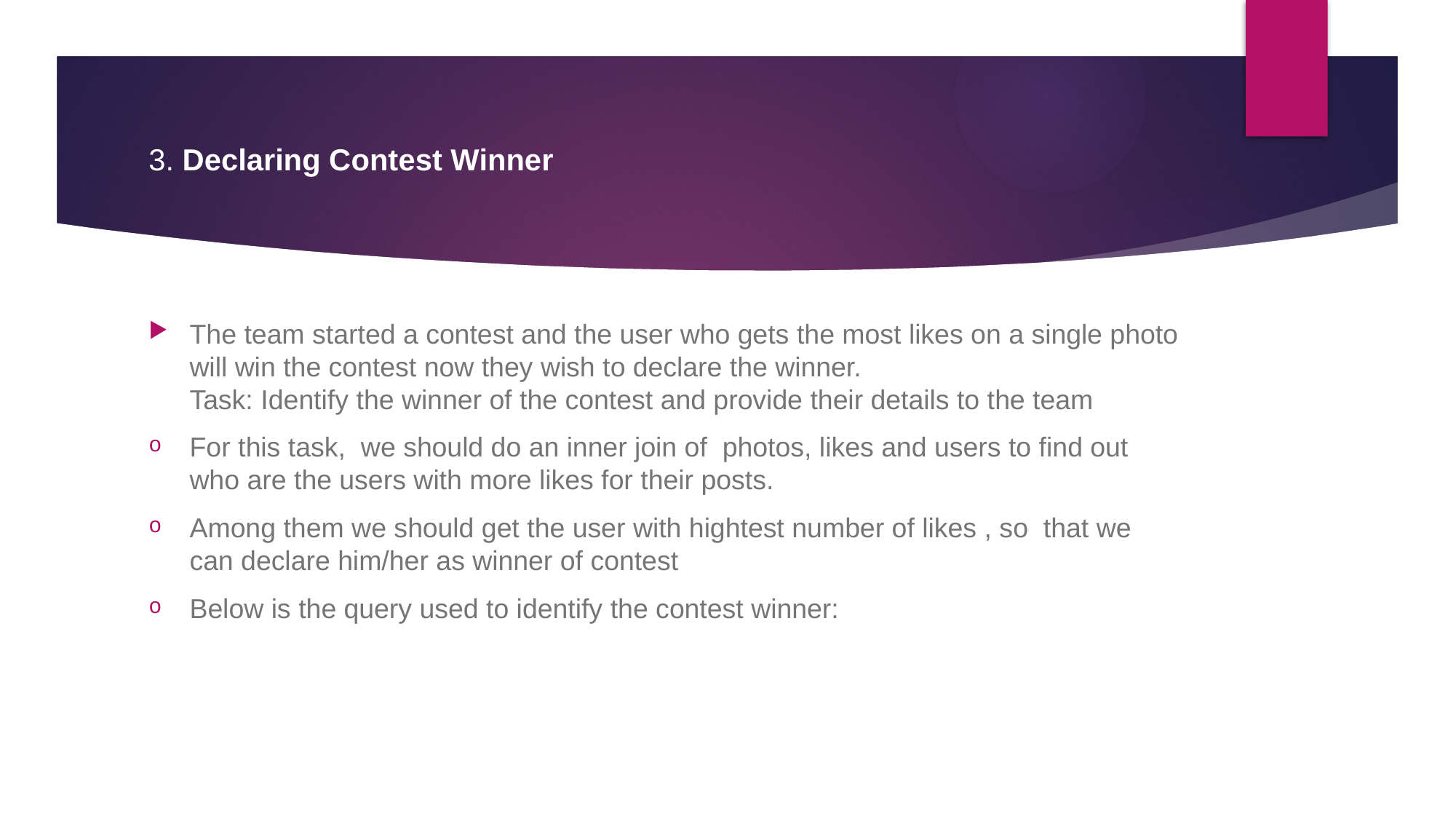

# 3. Declaring Contest Winner
The team started a contest and the user who gets the most likes on a single photo will win the contest now they wish to declare the winner.
Task: Identify the winner of the contest and provide their details to the team
For this task,  we should do an inner join of  photos, likes and users to find out who are the users with more likes for their posts.
Among them we should get the user with hightest number of likes , so  that we can declare him/her as winner of contest
Below is the query used to identify the contest winner: